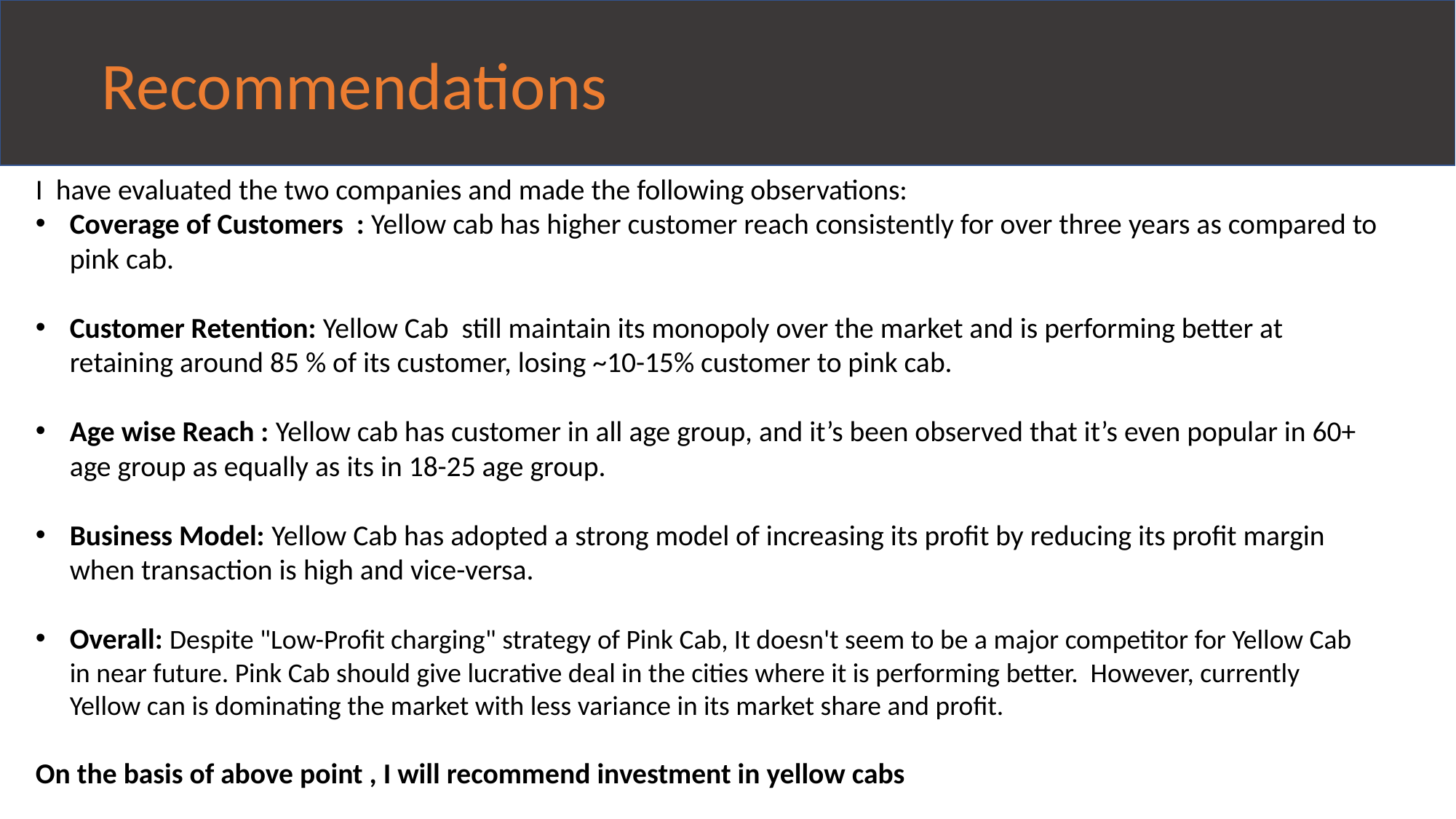

Recommendations
I  have evaluated the two companies and made the following observations:
Coverage of Customers  : Yellow cab has higher customer reach consistently for over three years as compared to pink cab.

Customer Retention: Yellow Cab  still maintain its monopoly over the market and is performing better at retaining around 85 % of its customer, losing ~10-15% customer to pink cab.

Age wise Reach : Yellow cab has customer in all age group, and it’s been observed that it’s even popular in 60+ age group as equally as its in 18-25 age group.

Business Model: Yellow Cab has adopted a strong model of increasing its profit by reducing its profit margin when transaction is high and vice-versa.

Overall: Despite "Low-Profit charging" strategy of Pink Cab, It doesn't seem to be a major competitor for Yellow Cab in near future. Pink Cab should give lucrative deal in the cities where it is performing better.  However, currently Yellow can is dominating the market with less variance in its market share and profit.

On the basis of above point , I will recommend investment in yellow cabs